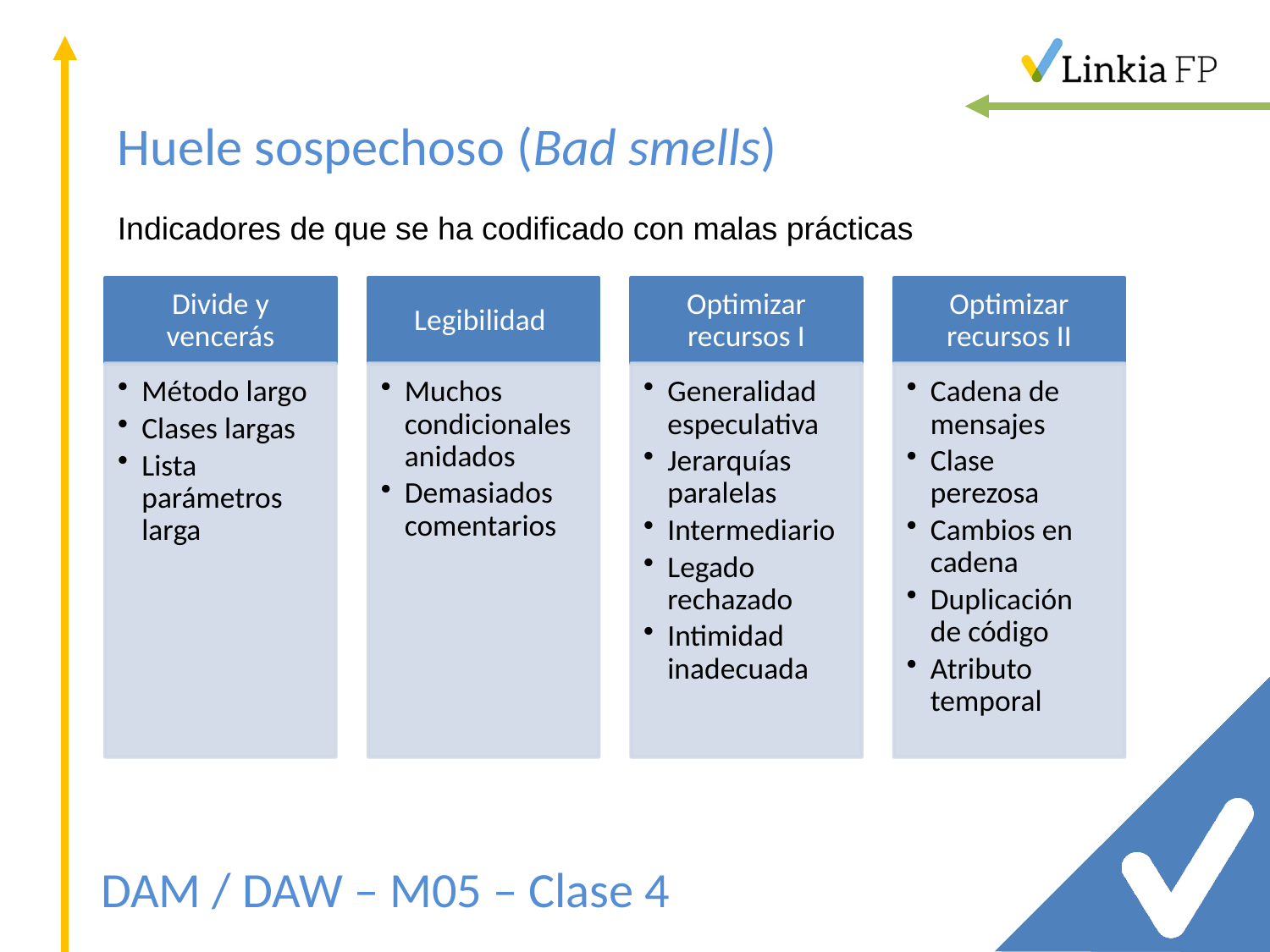

Huele sospechoso (Bad smells)
Indicadores de que se ha codificado con malas prácticas
Divide y vencerás
Método largo
Clases largas
Lista parámetros larga
Legibilidad
Muchos condicionales anidados
Demasiados comentarios
Optimizar recursos I
Generalidad especulativa
Jerarquías paralelas
Intermediario
Legado rechazado
Intimidad inadecuada
Optimizar recursos II
Cadena de mensajes
Clase perezosa
Cambios en cadena
Duplicación de código
Atributo temporal
DAM / DAW – M05 – Clase 4